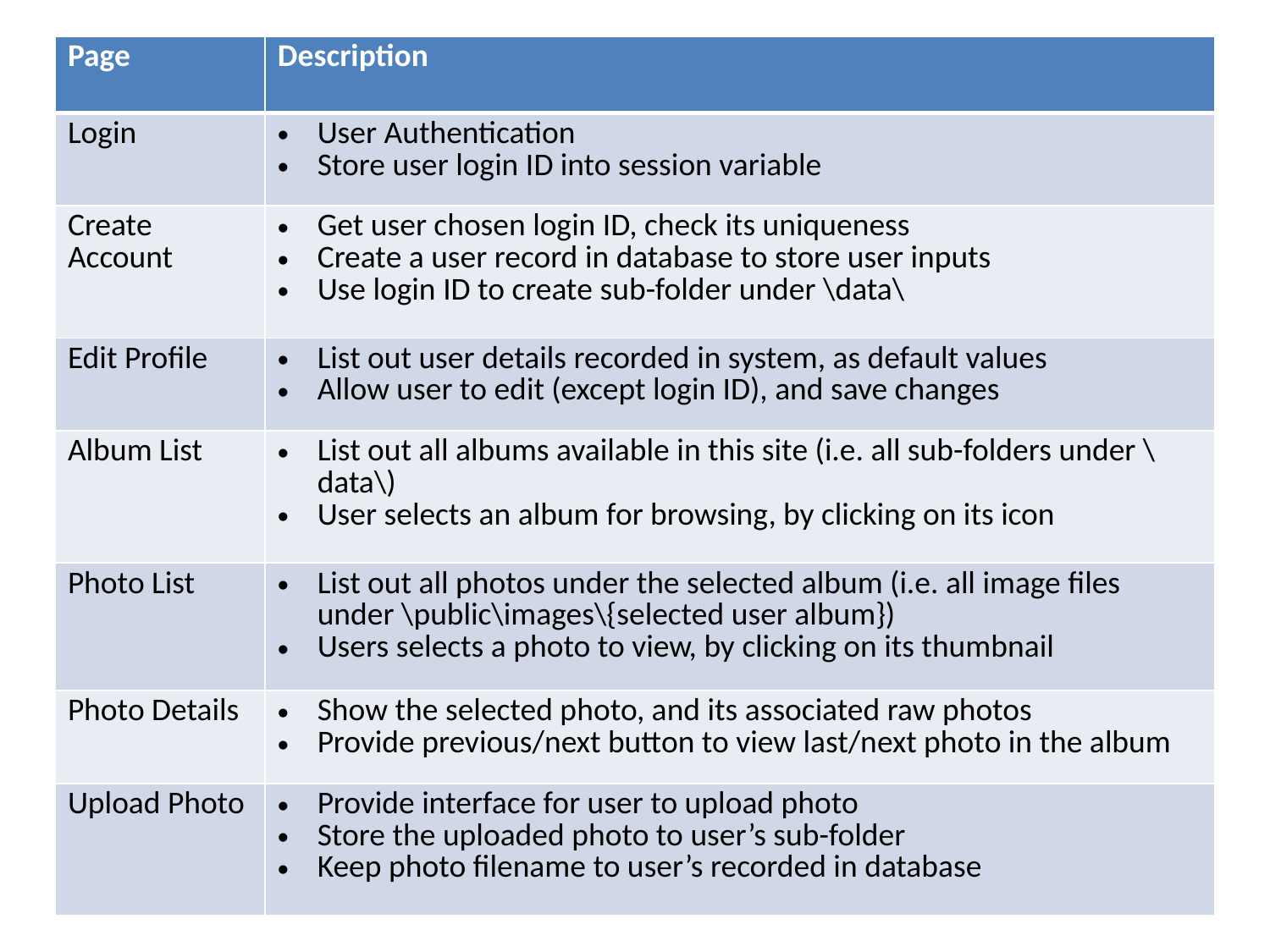

| Page | Description |
| --- | --- |
| Login | User Authentication Store user login ID into session variable |
| Create Account | Get user chosen login ID, check its uniqueness Create a user record in database to store user inputs Use login ID to create sub-folder under \data\ |
| Edit Profile | List out user details recorded in system, as default values Allow user to edit (except login ID), and save changes |
| Album List | List out all albums available in this site (i.e. all sub-folders under \data\) User selects an album for browsing, by clicking on its icon |
| Photo List | List out all photos under the selected album (i.e. all image files under \public\images\{selected user album}) Users selects a photo to view, by clicking on its thumbnail |
| Photo Details | Show the selected photo, and its associated raw photos Provide previous/next button to view last/next photo in the album |
| Upload Photo | Provide interface for user to upload photo Store the uploaded photo to user’s sub-folder Keep photo filename to user’s recorded in database |